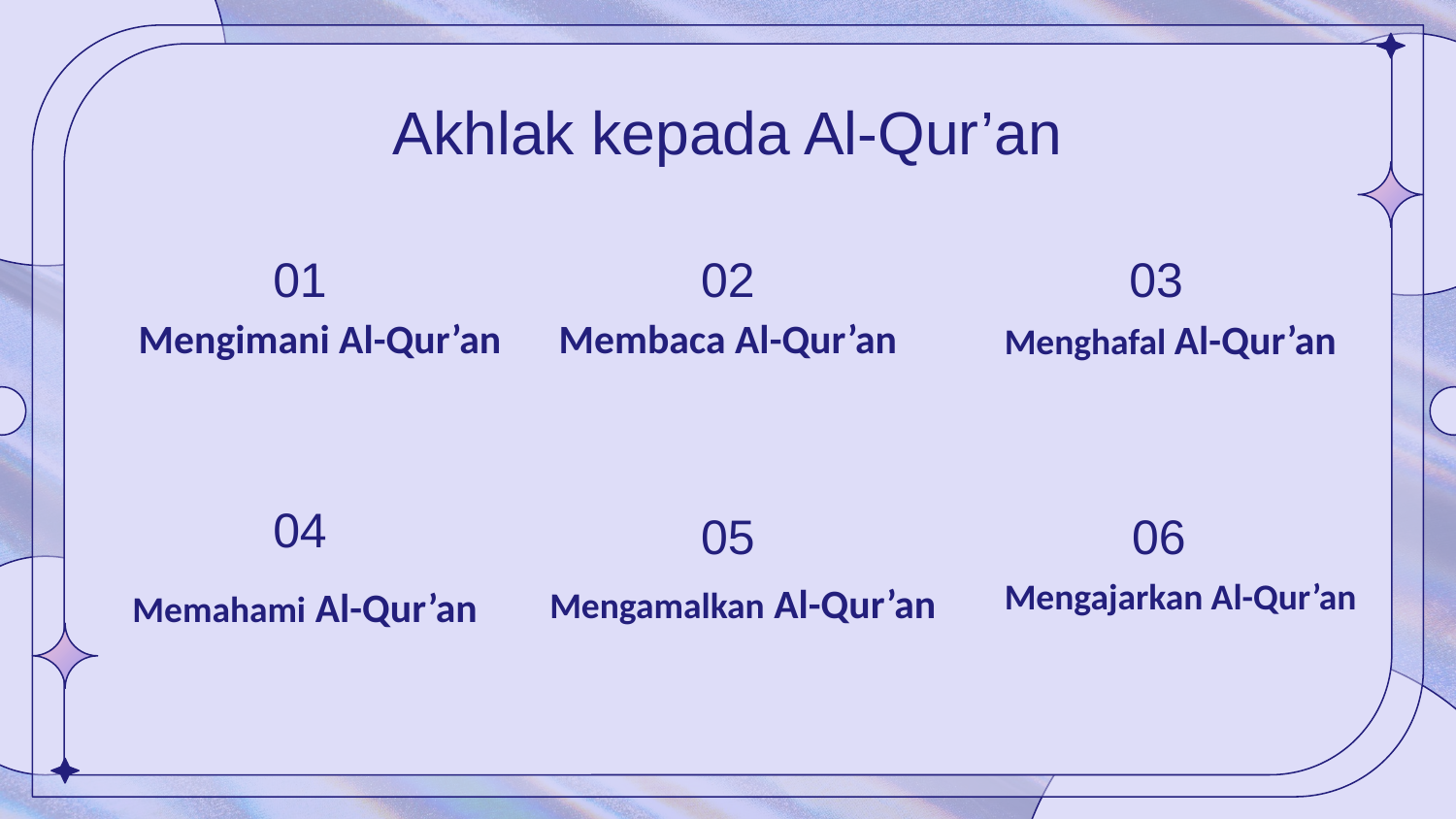

# Akhlak kepada Al-Qur’an

01
02
03
Menghafal Al-Qur’an
Mengimani Al-Qur’an
Membaca Al-Qur’an
04
06
05
Mengamalkan Al-Qur’an
Mengajarkan Al-Qur’an

Memahami Al-Qur’an